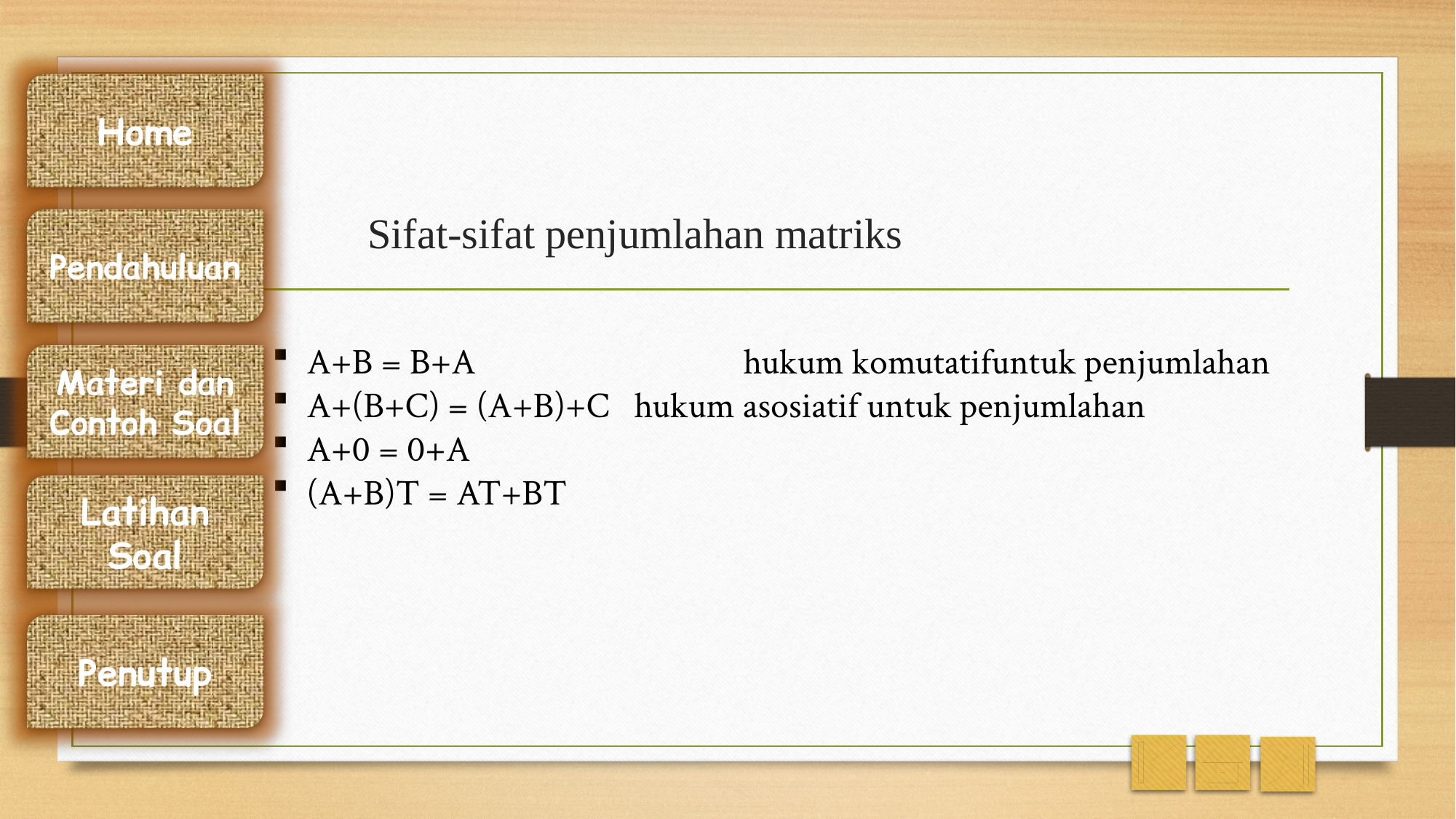

Home
# Sifat-sifat penjumlahan matriks
Pendahuluan
A+B = B+A			hukum komutatifuntuk penjumlahan
A+(B+C) = (A+B)+C	hukum asosiatif untuk penjumlahan
A+0 = 0+A
(A+B)T = AT+BT
Materi dan Contoh Soal
Latihan Soal
Penutup